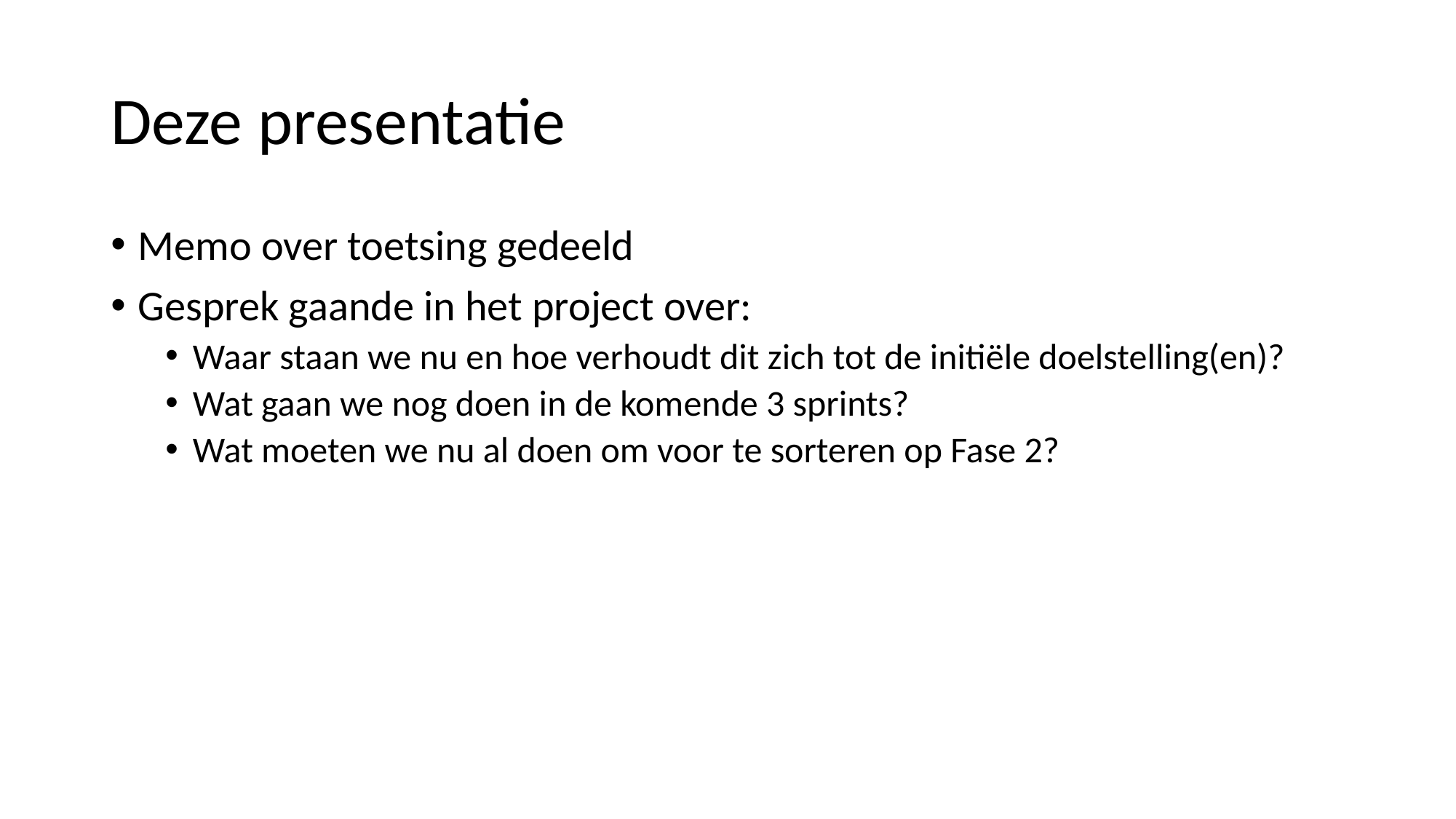

# Deze presentatie
Memo over toetsing gedeeld
Gesprek gaande in het project over:
Waar staan we nu en hoe verhoudt dit zich tot de initiële doelstelling(en)?
Wat gaan we nog doen in de komende 3 sprints?
Wat moeten we nu al doen om voor te sorteren op Fase 2?